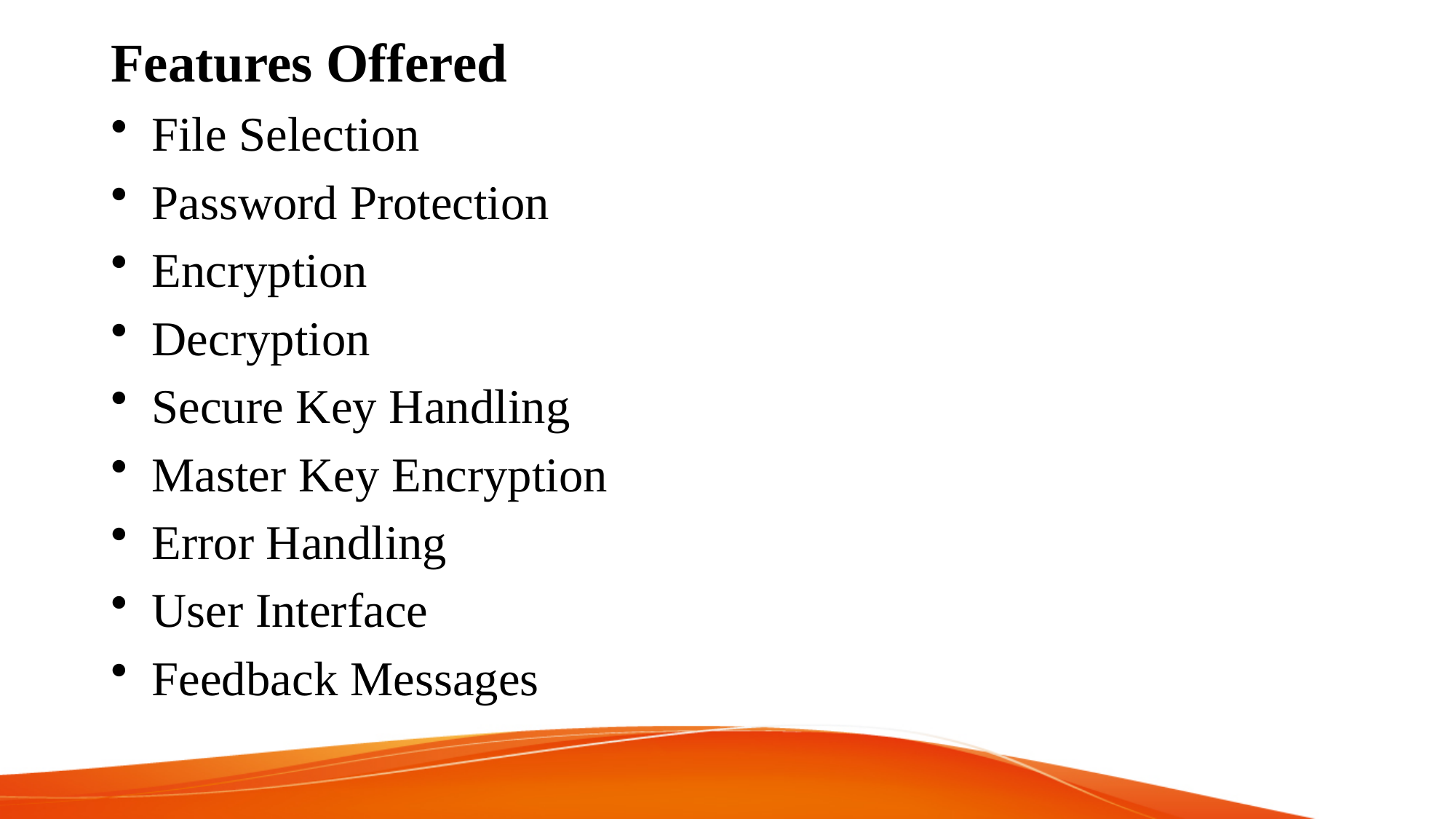

Features Offered
File Selection
Password Protection
Encryption
Decryption
Secure Key Handling
Master Key Encryption
Error Handling
User Interface
Feedback Messages